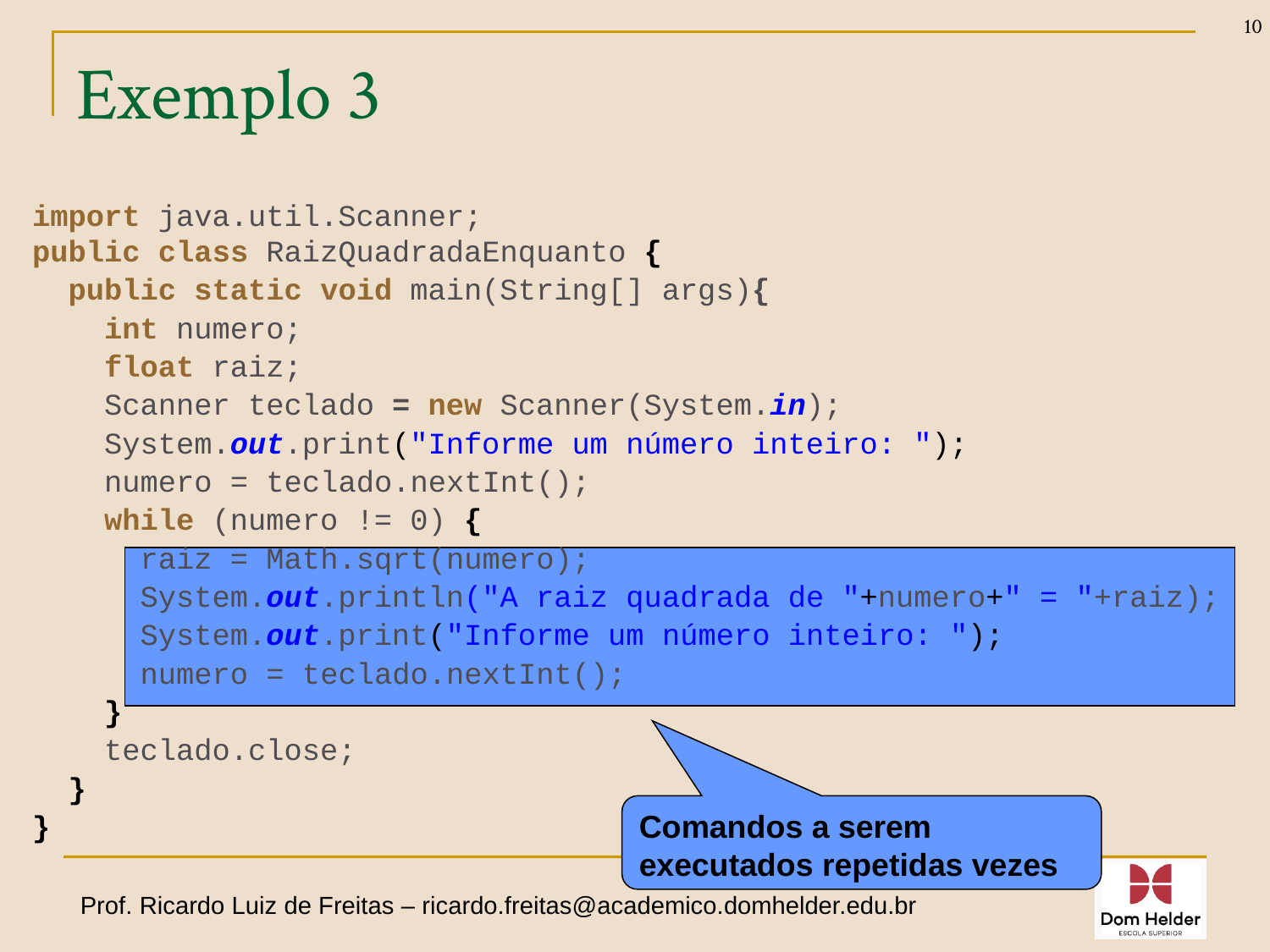

10
# Exemplo 3
import java.util.Scanner;
public class RaizQuadradaEnquanto {
  public static void main(String[] args){
    int numero;
    float raiz;
    Scanner teclado = new Scanner(System.in);
    System.out.print("Informe um número inteiro: ");
    numero = teclado.nextInt();
    while (numero != 0) {
      raiz = Math.sqrt(numero);
      System.out.println("A raiz quadrada de "+numero+" = "+raiz);
      System.out.print("Informe um número inteiro: ");
      numero = teclado.nextInt();
    }
    teclado.close;
  }
}

Comandos a serem executados repetidas vezes